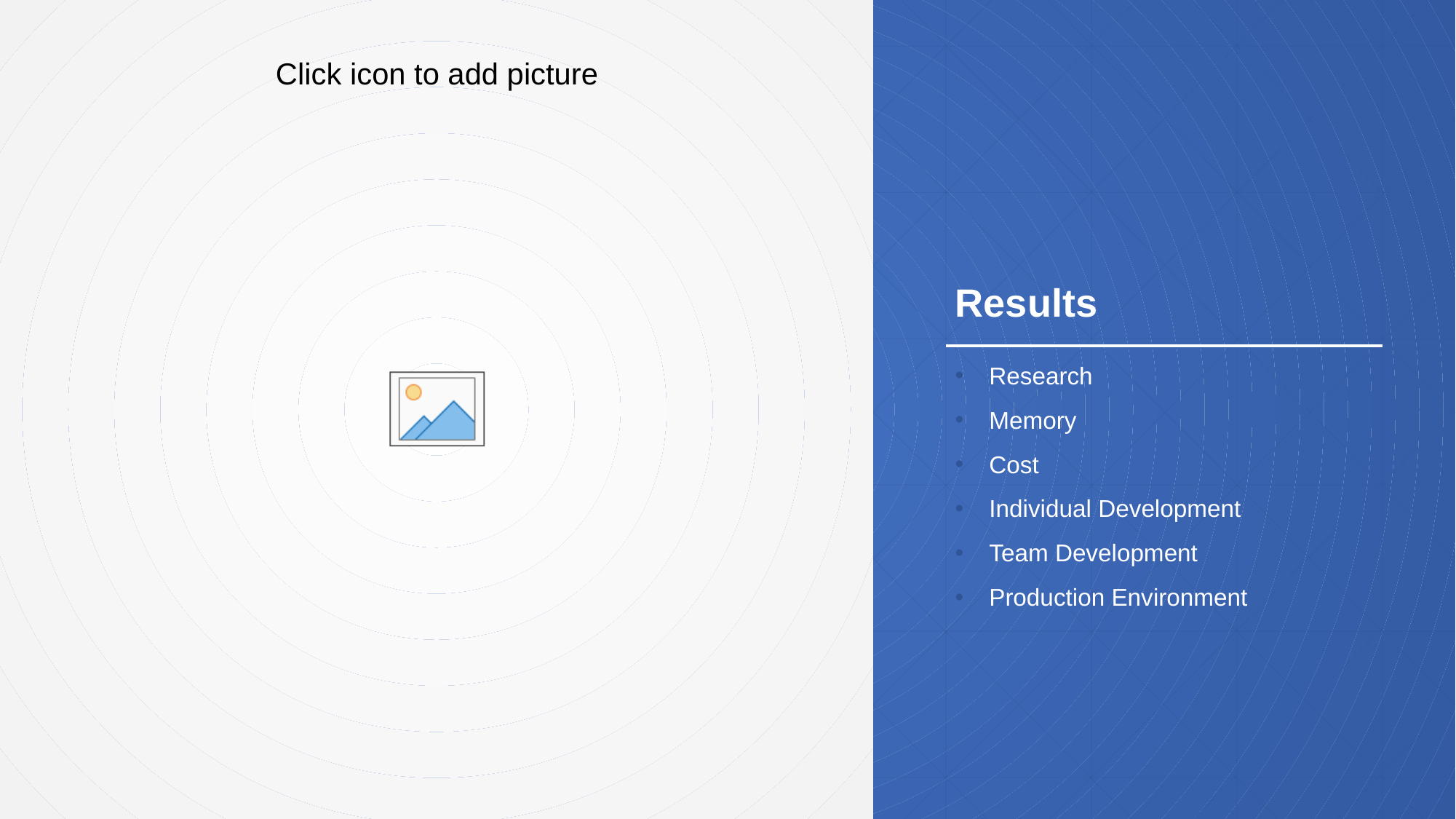

# Results
Research
Memory
Cost
Individual Development
Team Development
Production Environment